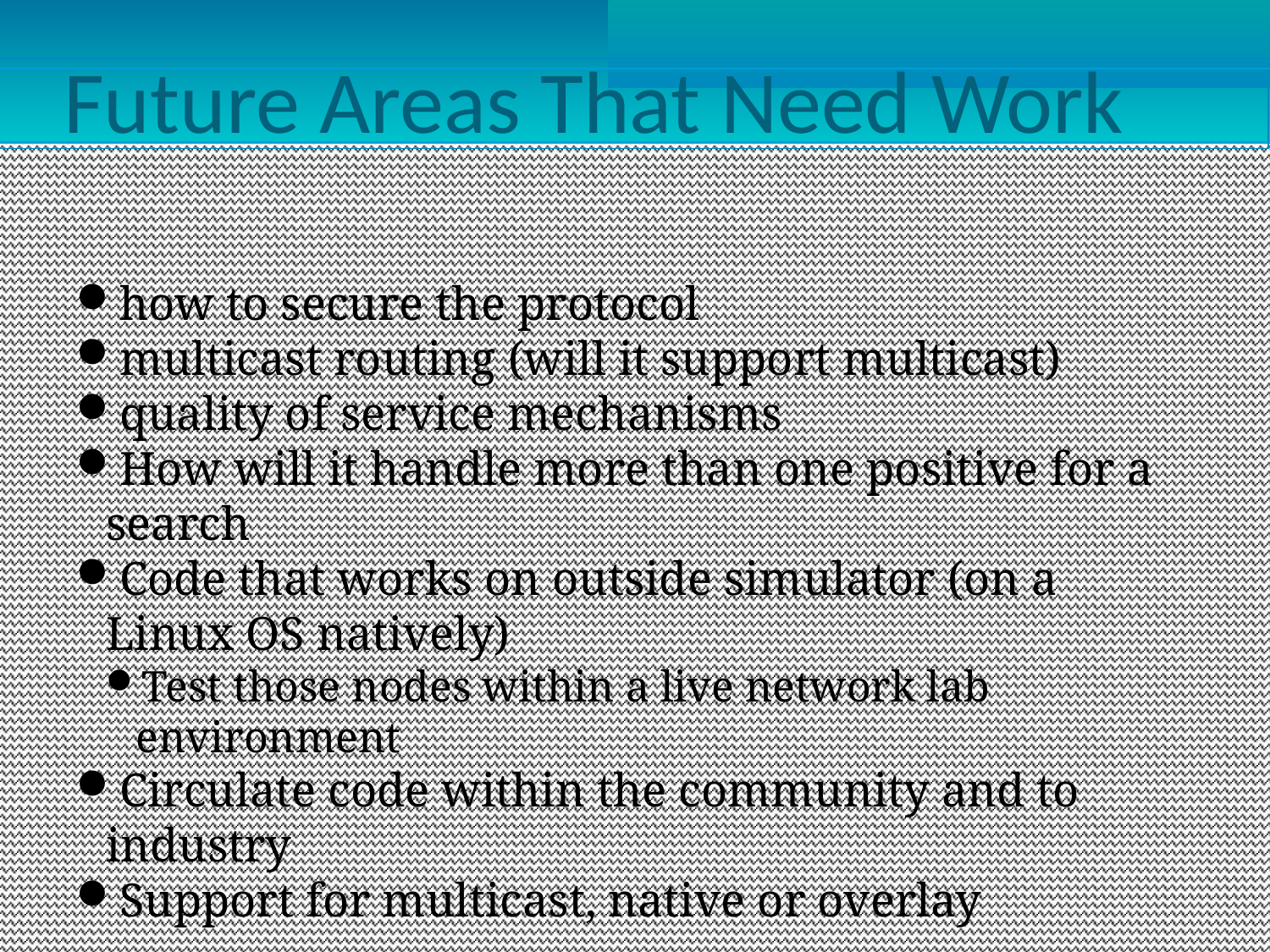

Future Areas That Need Work

how to secure the protocol
multicast routing (will it support multicast)
quality of service mechanisms
How will it handle more than one positive for a search
Code that works on outside simulator (on a Linux OS natively)
Test those nodes within a live network lab environment
Circulate code within the community and to industry
Support for multicast, native or overlay